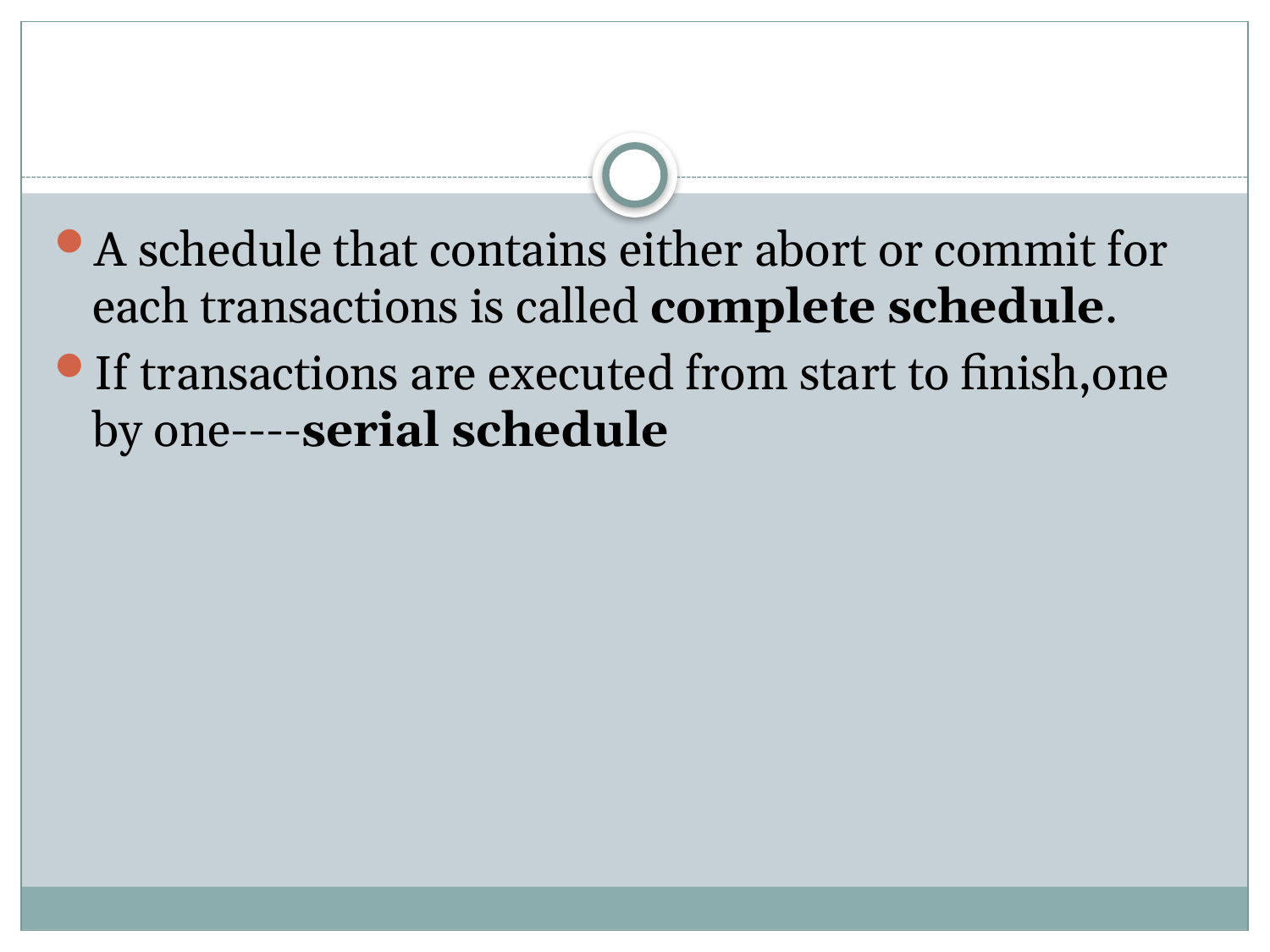

#
A schedule that contains either abort or commit for each transactions is called complete schedule.
If transactions are executed from start to finish,one by one----serial schedule